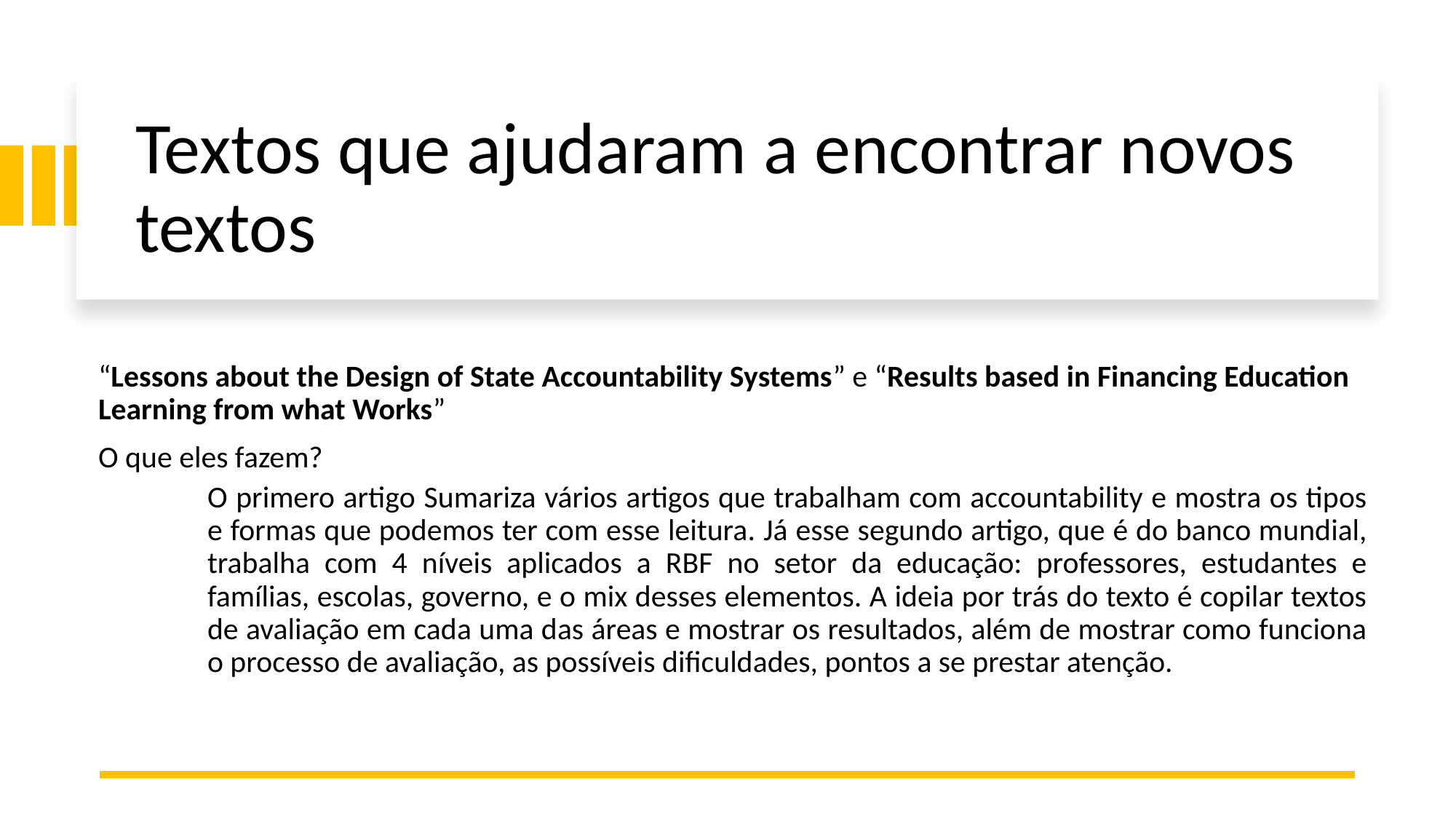

# Textos que ajudaram a encontrar novos textos

“Lessons about the Design of State Accountability Systems” e “Results based in Financing Education Learning from what Works”
O que eles fazem?
O primero artigo Sumariza vários artigos que trabalham com accountability e mostra os tipos e formas que podemos ter com esse leitura. Já esse segundo artigo, que é do banco mundial, trabalha com 4 níveis aplicados a RBF no setor da educação: professores, estudantes e famílias, escolas, governo, e o mix desses elementos. A ideia por trás do texto é copilar textos de avaliação em cada uma das áreas e mostrar os resultados, além de mostrar como funciona o processo de avaliação, as possíveis dificuldades, pontos a se prestar atenção.